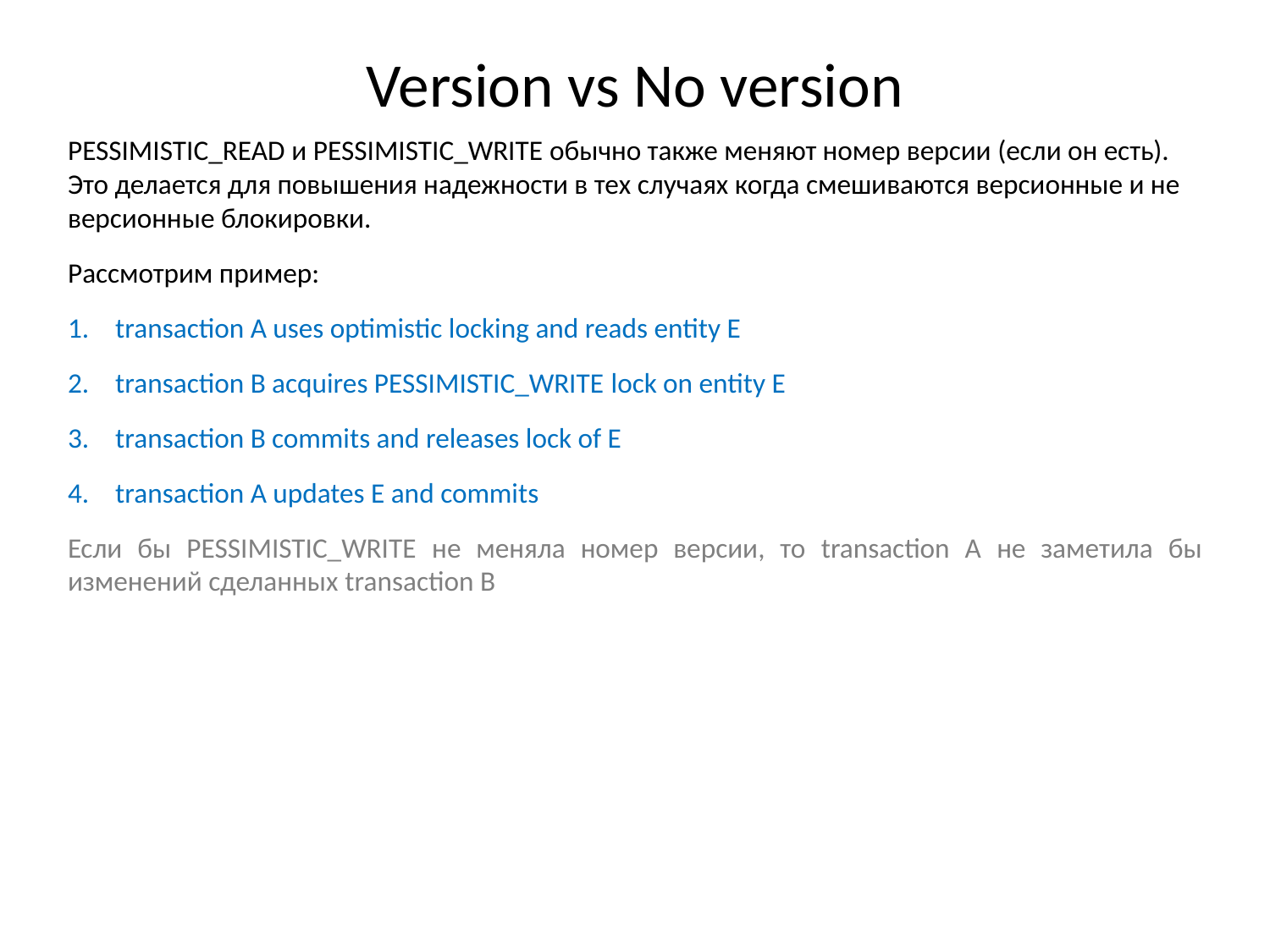

# Version vs No version
PESSIMISTIC_READ и PESSIMISTIC_WRITE обычно также меняют номер версии (если он есть). Это делается для повышения надежности в тех случаях когда смешиваются версионные и не версионные блокировки.
Рассмотрим пример:
transaction A uses optimistic locking and reads entity E
transaction B acquires PESSIMISTIC_WRITE lock on entity E
transaction B commits and releases lock of E
transaction A updates E and commits
Если бы PESSIMISTIC_WRITE не меняла номер версии, то transaction A не заметила бы изменений сделанных transaction B